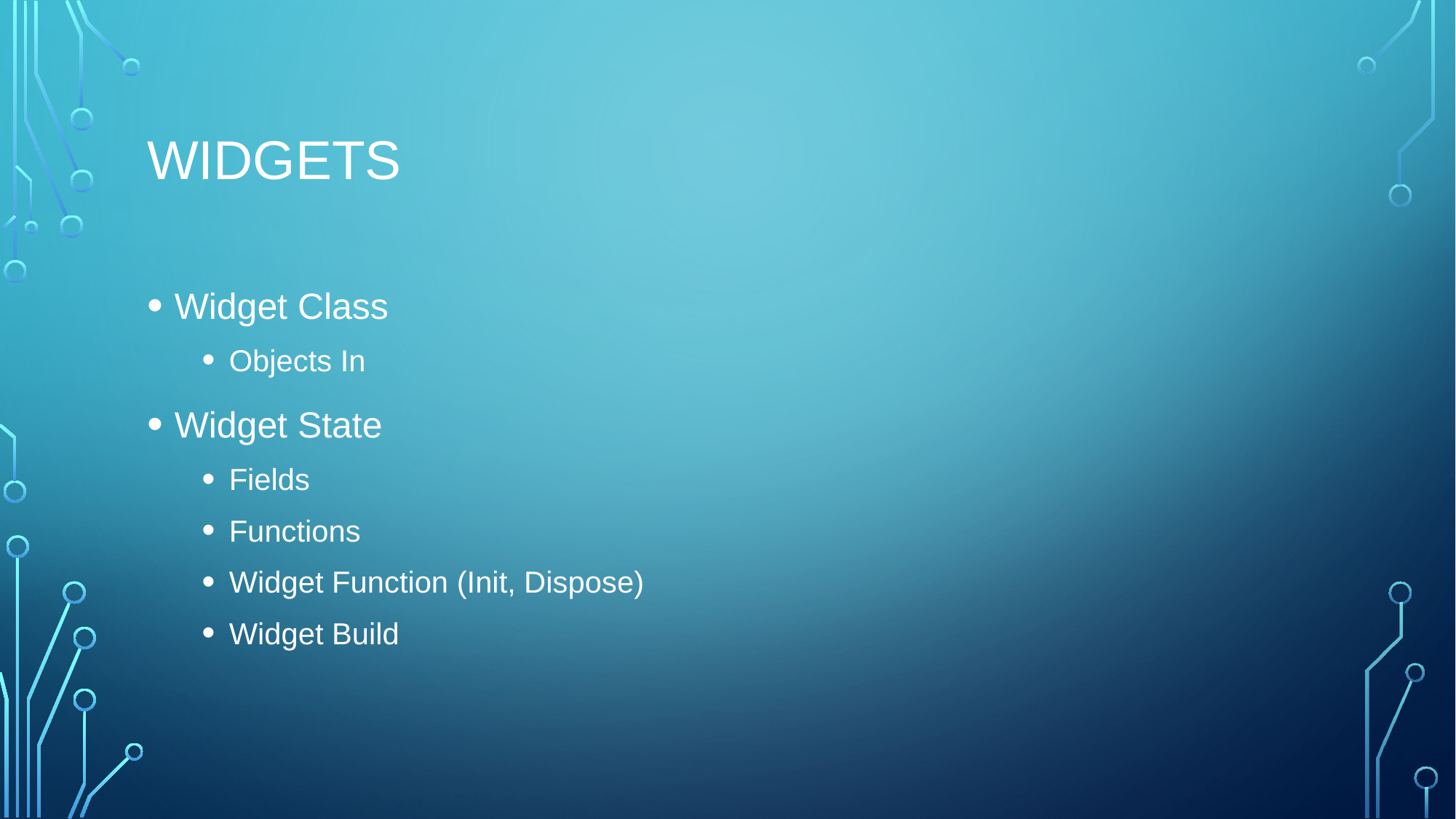

# Widgets
Widget Class
Objects In
Widget State
Fields
Functions
Widget Function (Init, Dispose)
Widget Build